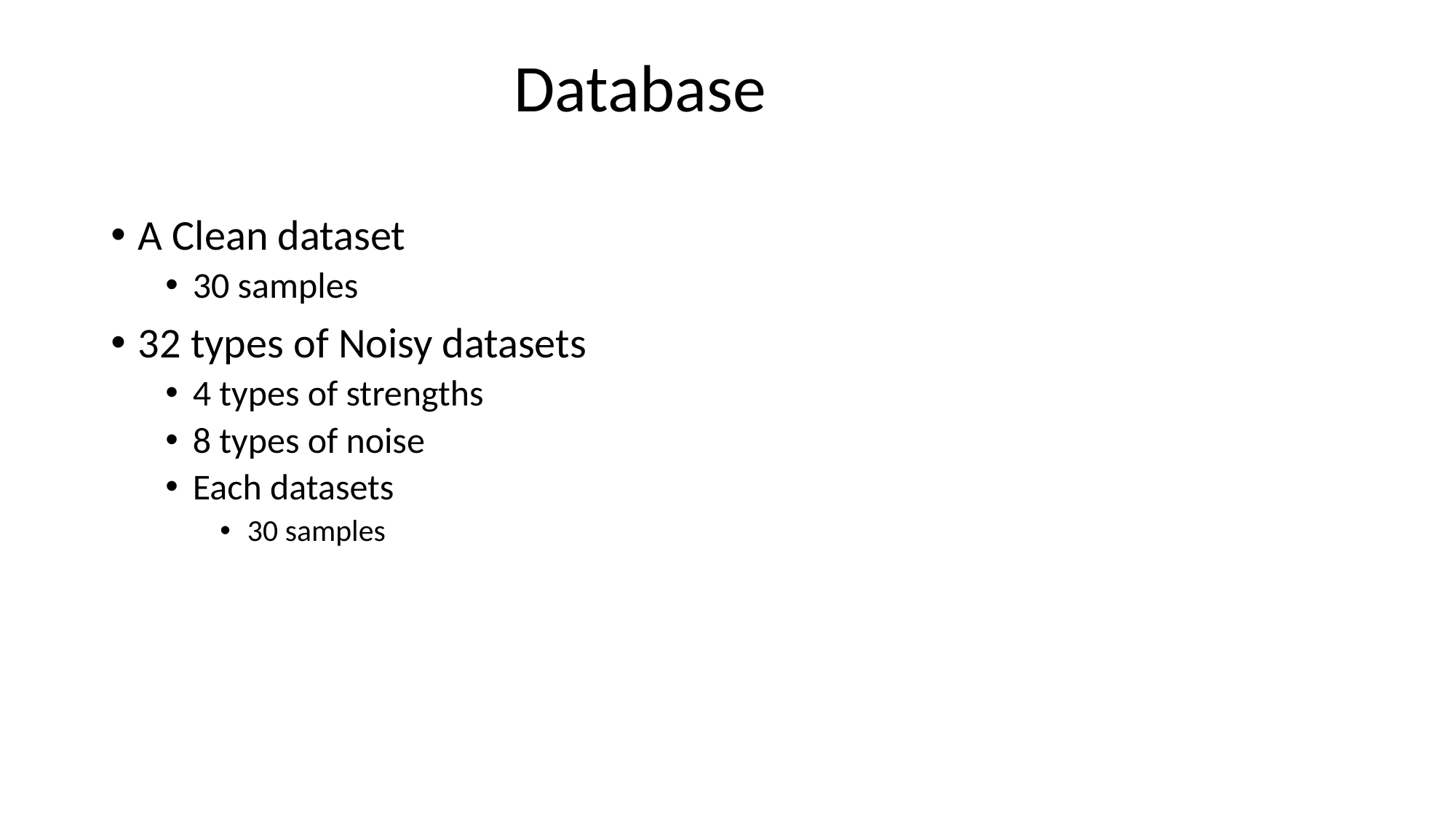

# Database
A Clean dataset
30 samples
32 types of Noisy datasets
4 types of strengths
8 types of noise
Each datasets
30 samples